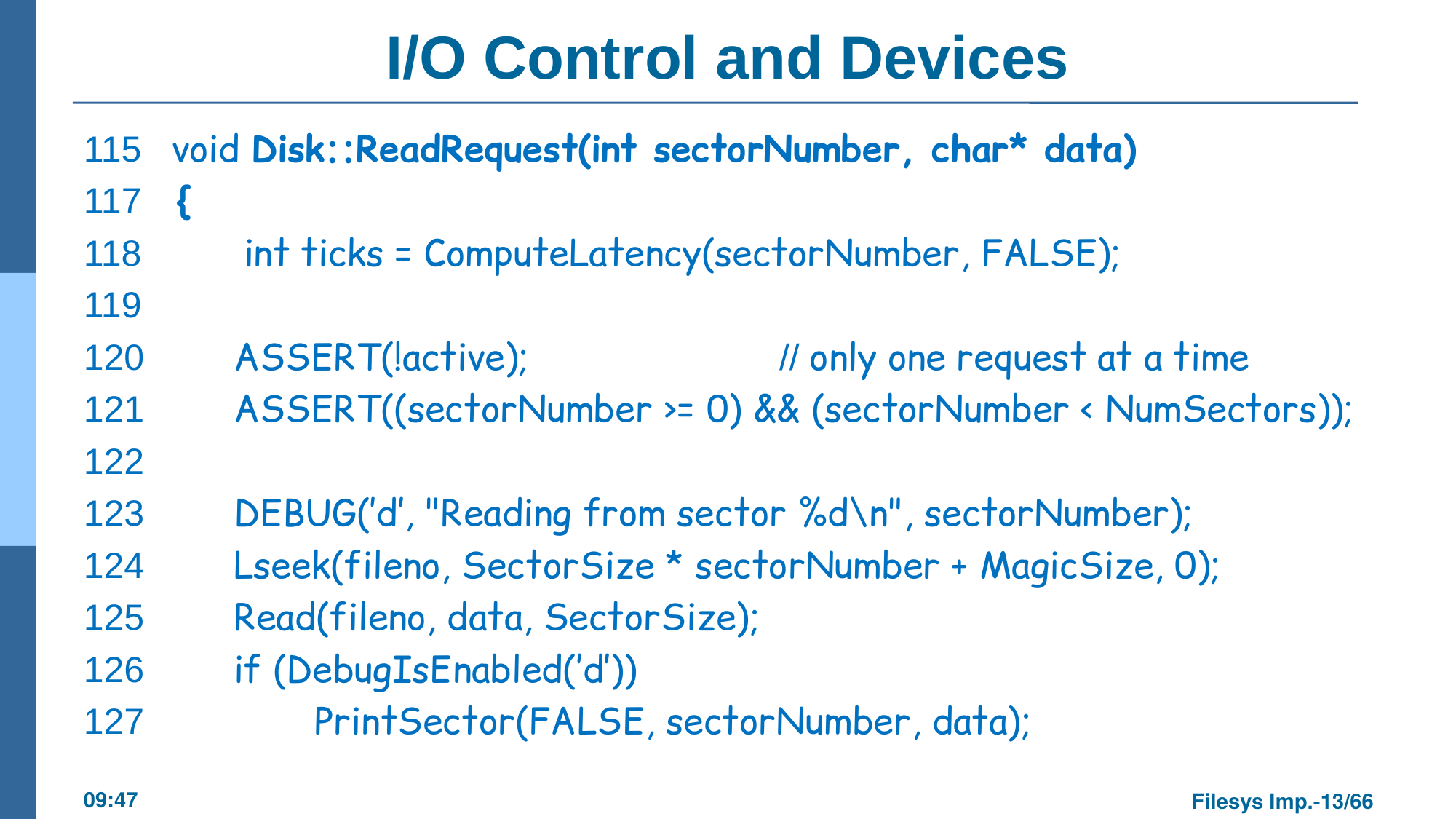

# I/O Control and Devices
115   void Disk::ReadRequest(int sectorNumber, char* data)
117   {
118  	 int ticks = ComputeLatency(sectorNumber, FALSE);
119
120   	ASSERT(!active); 			// only one request at a time
121   	ASSERT((sectorNumber >= 0) && (sectorNumber < NumSectors));
122
123   	DEBUG(’d’, "Reading from sector %d\n", sectorNumber);
124   	Lseek(fileno, SectorSize * sectorNumber + MagicSize, 0);
125   	Read(fileno, data, SectorSize);
126   	if (DebugIsEnabled(’d’))
127   	        PrintSector(FALSE, sectorNumber, data);